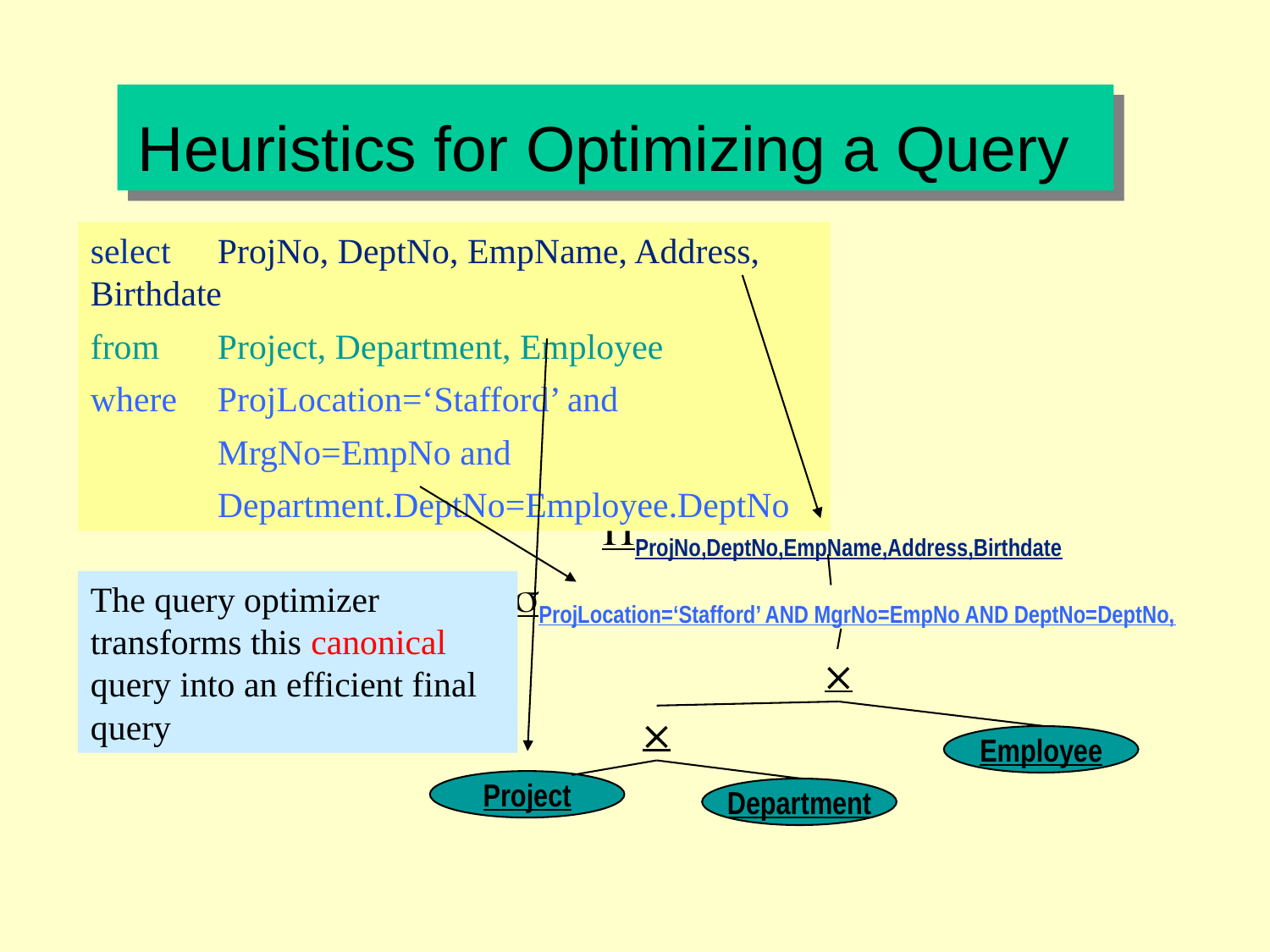

# Heuristics for Optimizing a Query
select 	ProjNo, DeptNo, EmpName, Address, Birthdate
from 	Project, Department, Employee
where 	ProjLocation=‘Stafford’ and
	MrgNo=EmpNo and
	Department.DeptNo=Employee.DeptNo

ΠProjNo,DeptNo,EmpName,Address,Birthdate
σProjLocation=‘Stafford’ AND MgrNo=EmpNo AND DeptNo=DeptNo,
×
×
Employee
Project
Department
The query optimizer transforms this canonical query into an efficient final query